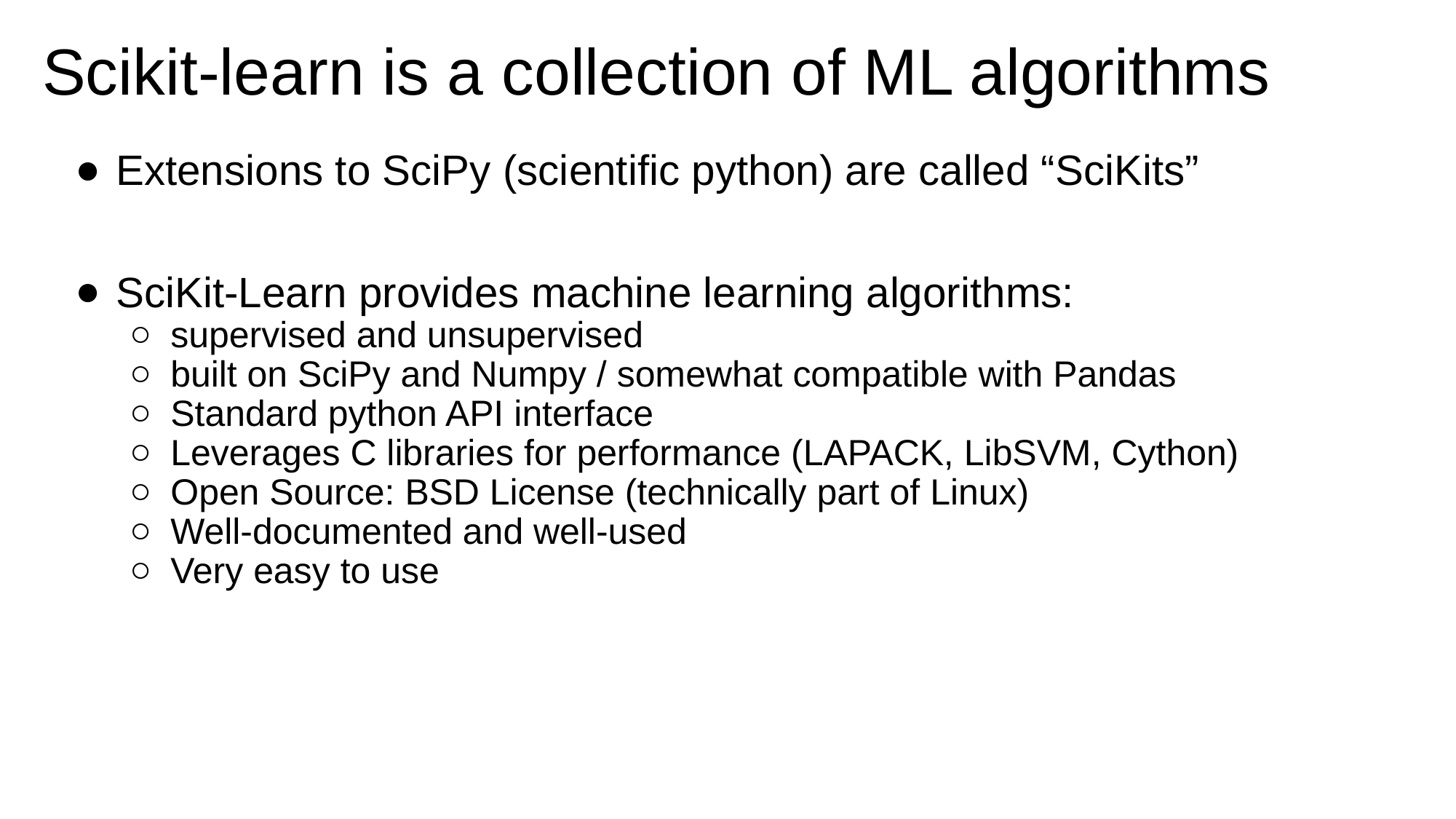

# Scikit-learn is a collection of ML algorithms
Extensions to SciPy (scientific python) are called “SciKits”

SciKit-Learn provides machine learning algorithms:
supervised and unsupervised
built on SciPy and Numpy / somewhat compatible with Pandas
Standard python API interface
Leverages C libraries for performance (LAPACK, LibSVM, Cython)
Open Source: BSD License (technically part of Linux)
Well-documented and well-used
Very easy to use